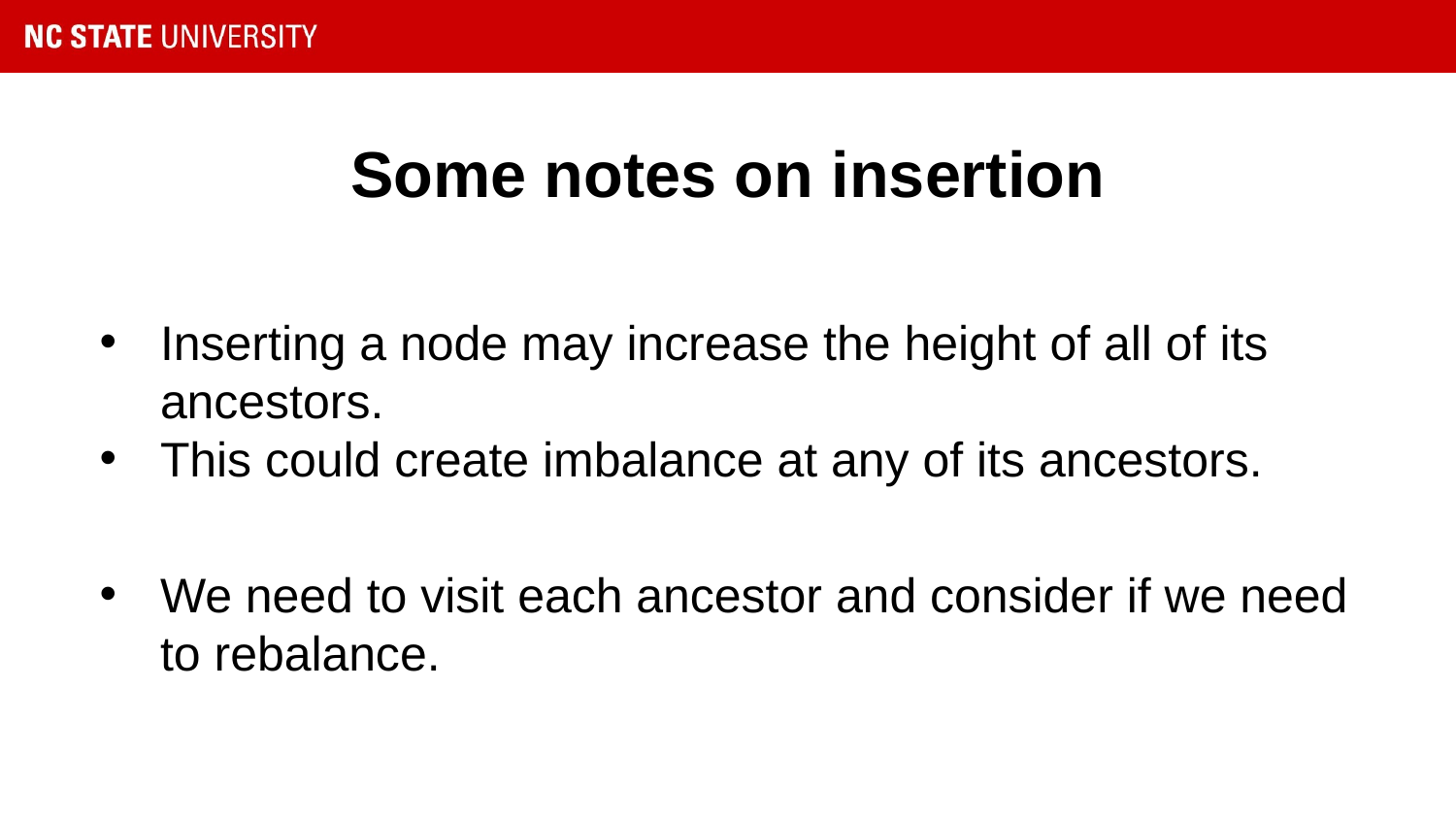

# Some notes on insertion
Inserting a node may increase the height of all of its ancestors.
This could create imbalance at any of its ancestors.

We need to visit each ancestor and consider if we need to rebalance.